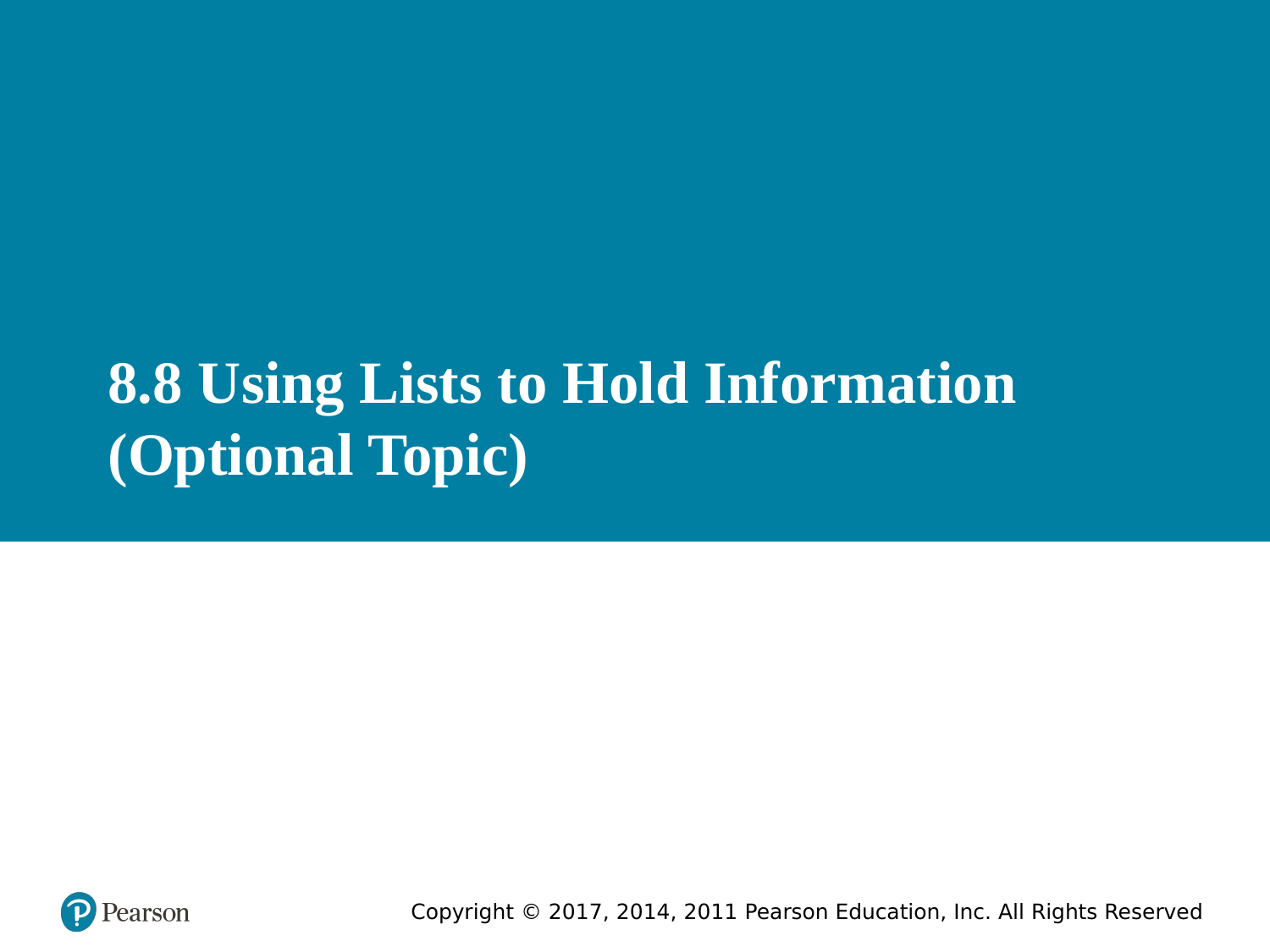

# 8.8 Using Lists to Hold Information (Optional Topic)